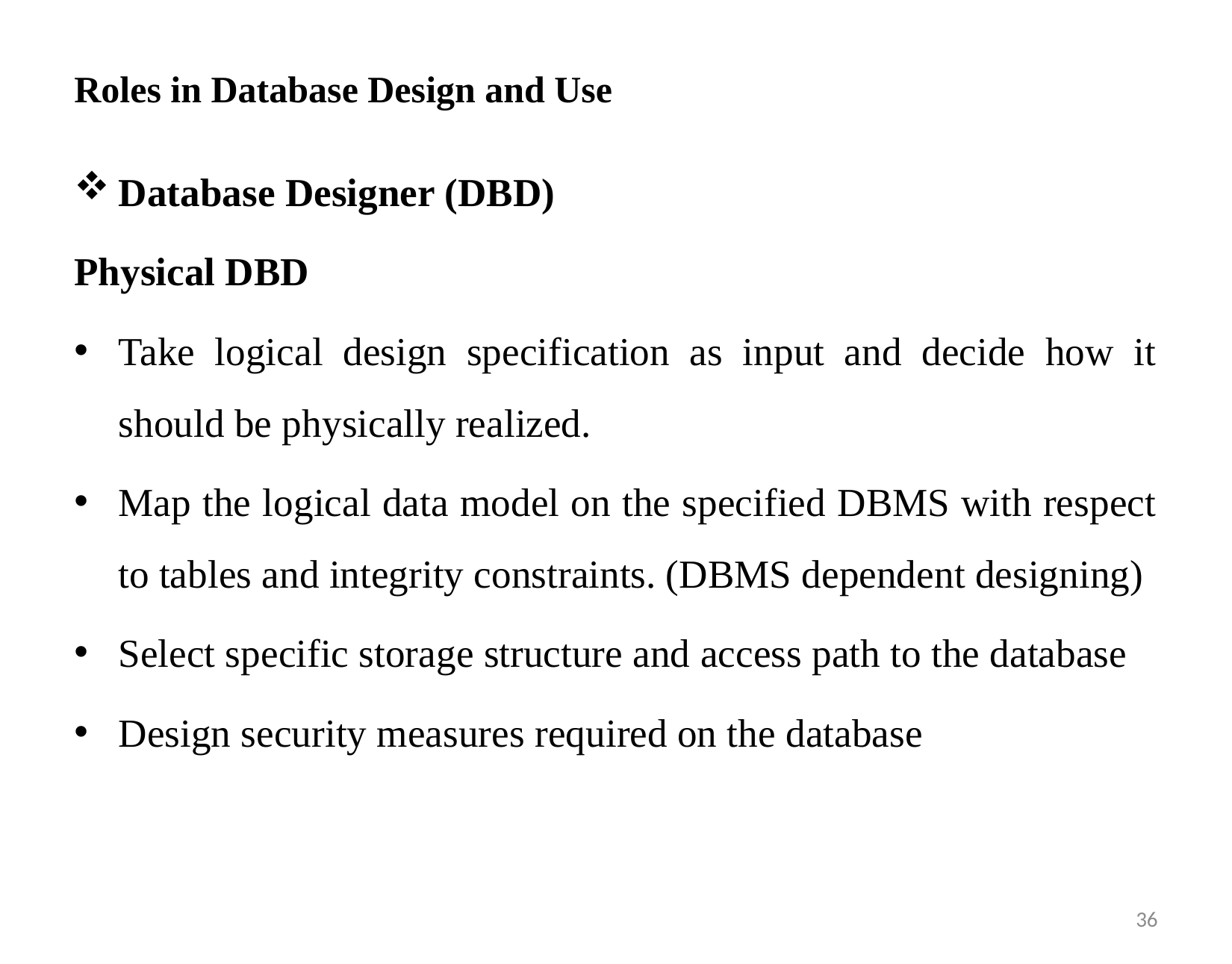

# Roles in Database Design and Use
Database Designer (DBD)
Physical DBD
Take logical design specification as input and decide how it should be physically realized.
Map the logical data model on the specified DBMS with respect to tables and integrity constraints. (DBMS dependent designing)
Select specific storage structure and access path to the database
Design security measures required on the database

36